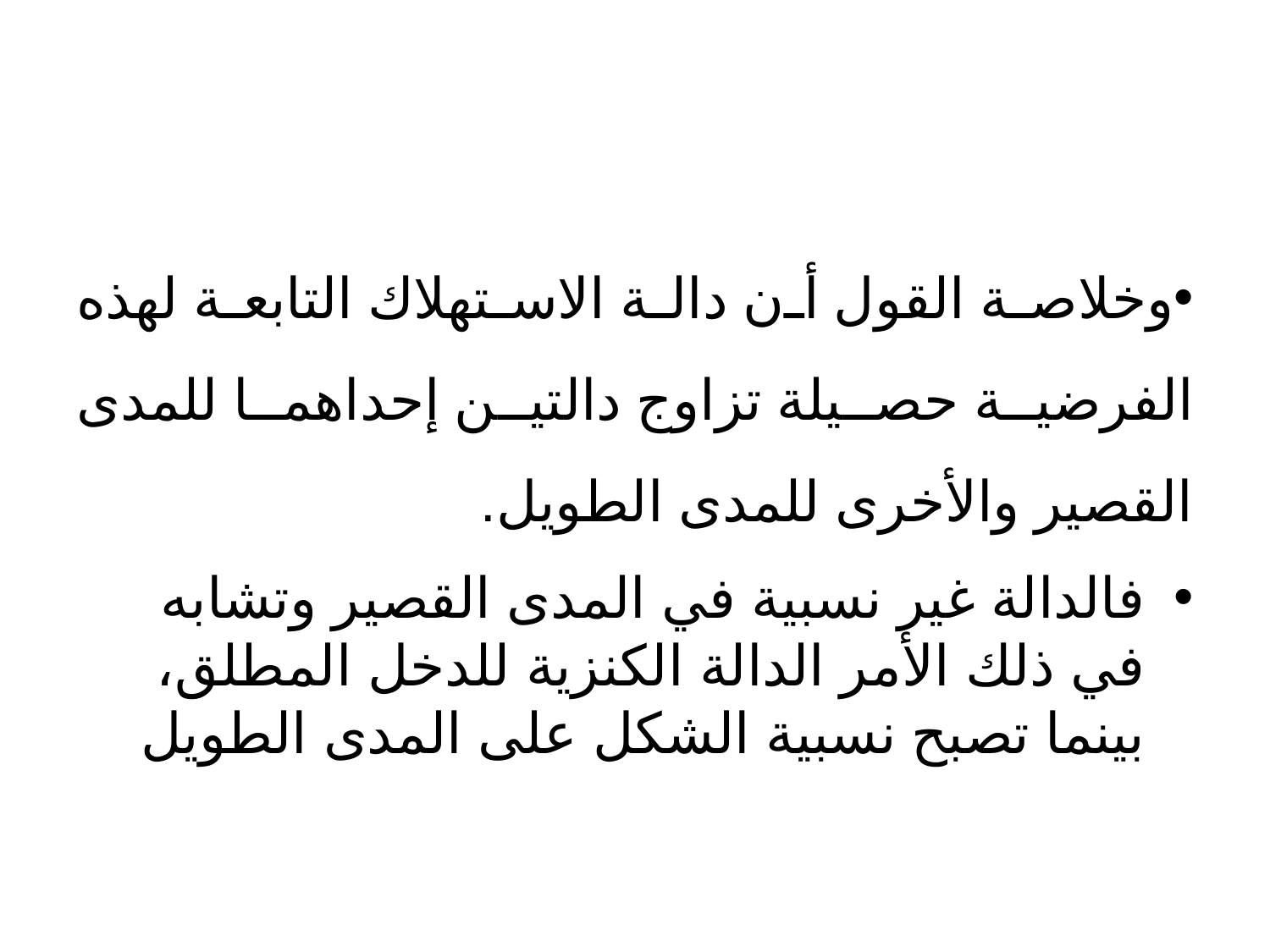

#
وخلاصة القول أن دالة الاستهلاك التابعة لهذه الفرضية حصيلة تزاوج دالتين إحداهما للمدى القصير والأخرى للمدى الطويل.
فالدالة غير نسبية في المدى القصير وتشابه في ذلك الأمر الدالة الكنزية للدخل المطلق، بينما تصبح نسبية الشكل على المدى الطويل